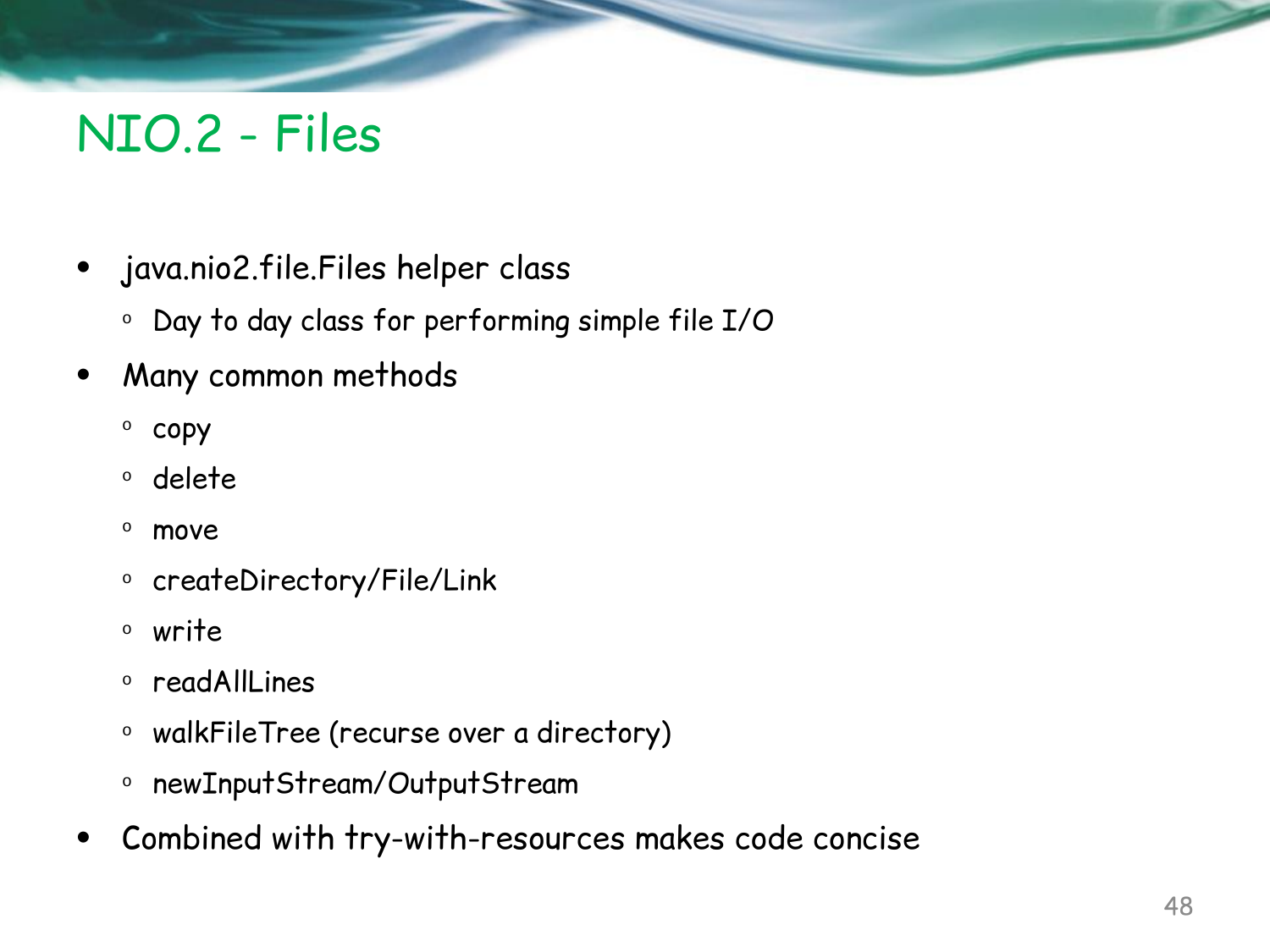

# NIO.2 - Files
java.nio2.file.Files helper class
Day to day class for performing simple file I/O
Many common methods
copy
delete
move
createDirectory/File/Link
write
readAllLines
walkFileTree (recurse over a directory)
newInputStream/OutputStream
Combined with try-with-resources makes code concise

48